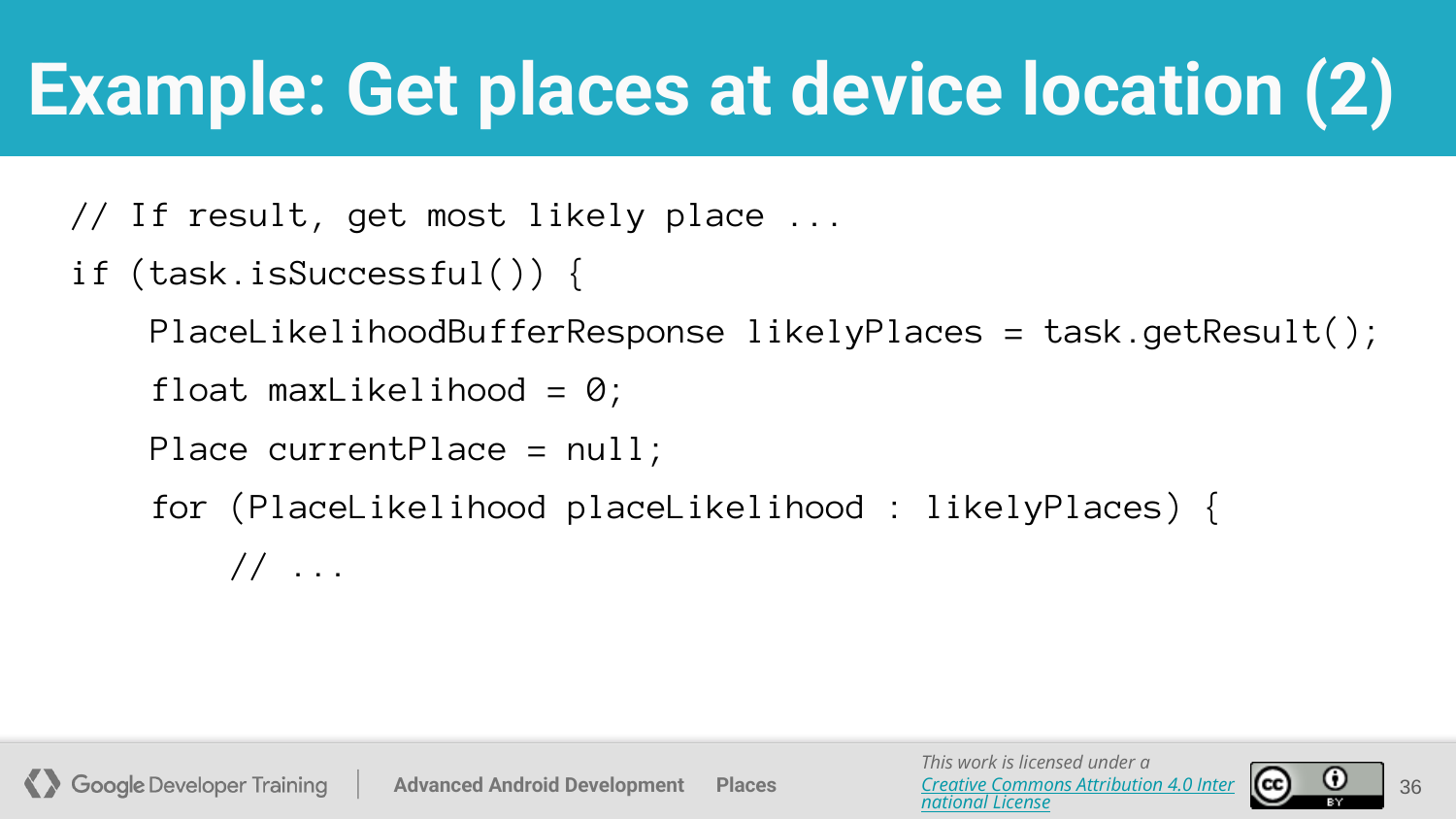

# Example: Get places at device location (2)
// If result, get most likely place ...
if (task.isSuccessful()) {
    PlaceLikelihoodBufferResponse likelyPlaces = task.getResult();
    float maxLikelihood = 0;
    Place currentPlace = null;
    for (PlaceLikelihood placeLikelihood : likelyPlaces) {
        // ...
36